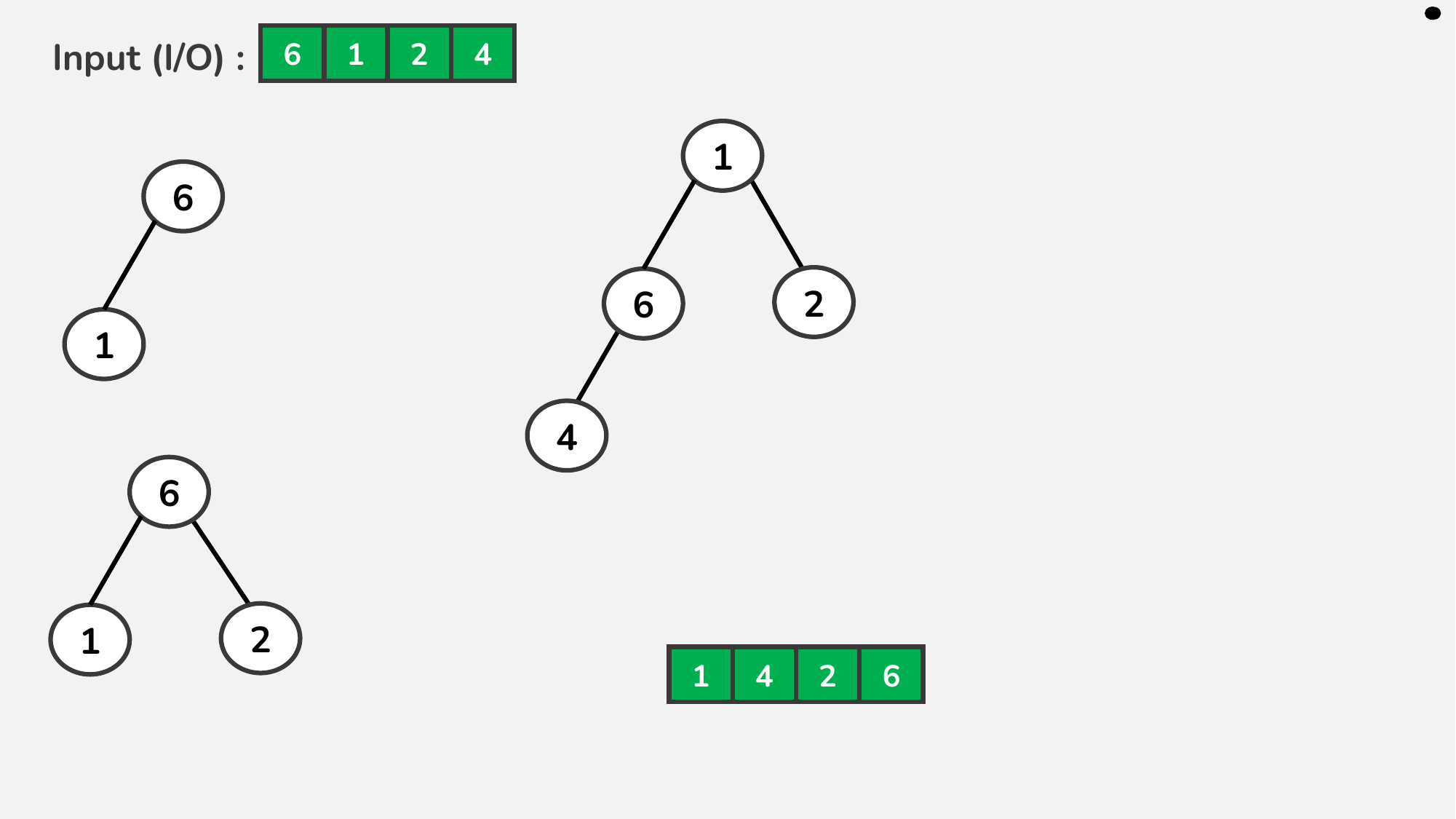

6
1
2
4
Input (I/O) :  6  1 2 4
1
2
6
Add 4.
This violates the heap property(min) hence we swap the elements.
6
1
This violates the heap property(min) hence we swap the elements.
4
6
Add 2.
So the heap array after heapification is :
2
1
Note that this array is still not sorted
1
4
2
6